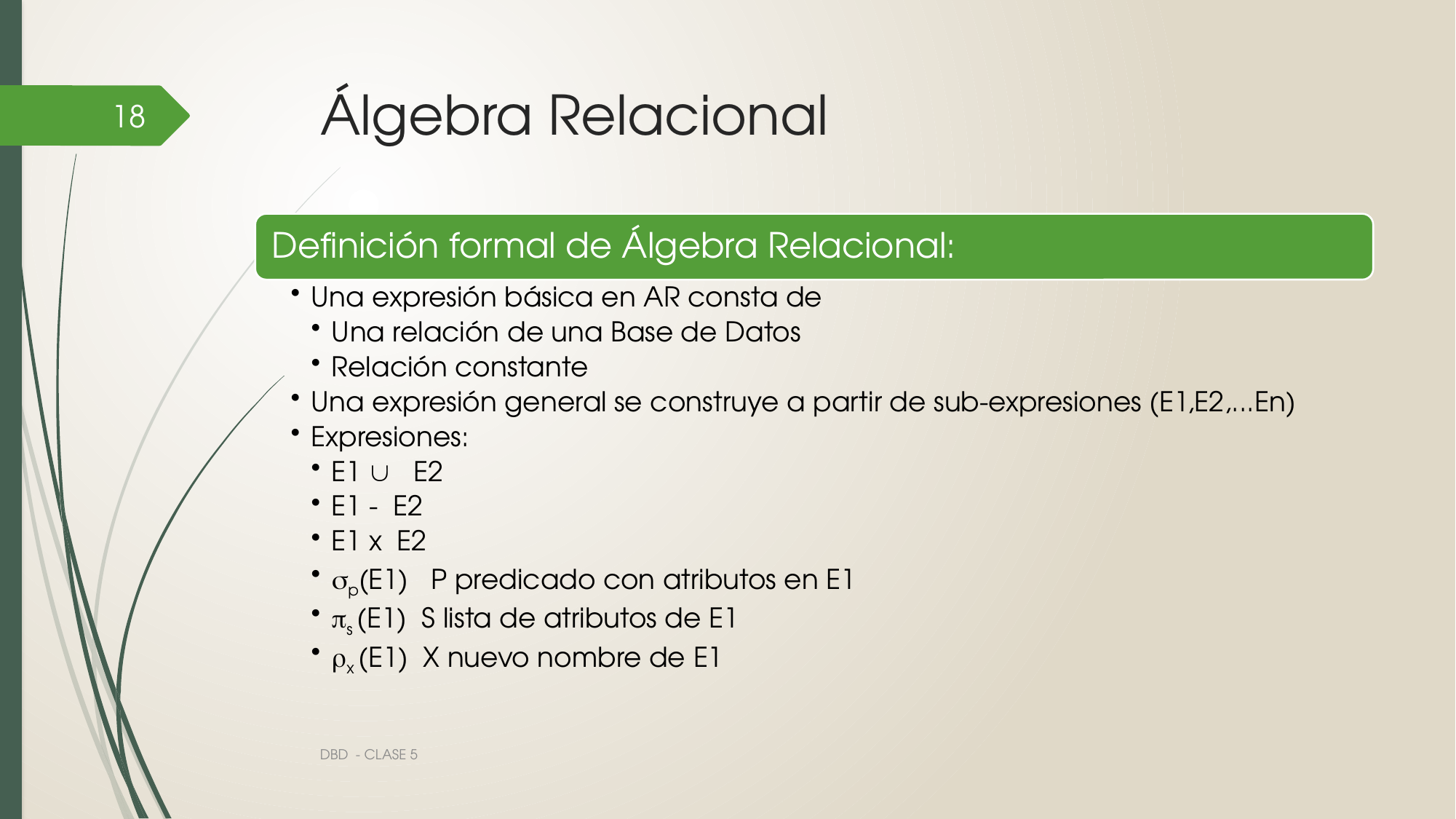

# Álgebra Relacional
18
Definición formal de Álgebra Relacional:
Una expresión básica en AR consta de
Una relación de una Base de Datos
Relación constante
Una expresión general se construye a partir de sub-expresiones (E1,E2,...En)
Expresiones:
E1 ∪   E2
E1 -  E2
E1 x  E2
σp(E1)   P predicado con atributos en E1
πs (E1)  S lista de atributos de E1
ρx (E1)  X nuevo nombre de E1
DBD  - CLASE 5